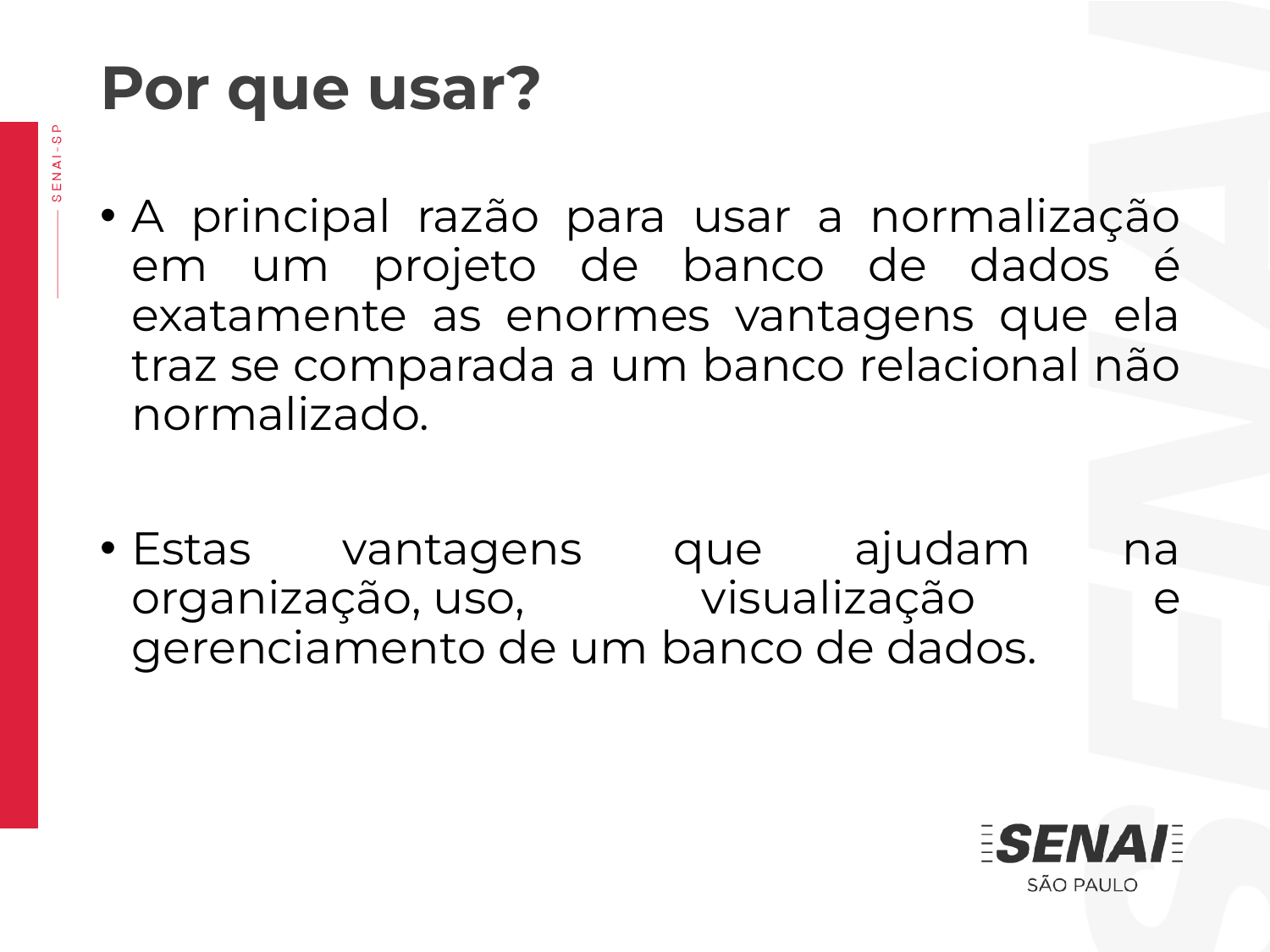

Por que usar?
A principal razão para usar a normalização em um projeto de banco de dados é exatamente as enormes vantagens que ela traz se comparada a um banco relacional não normalizado.

Estas vantagens que ajudam na organização, uso, visualização e gerenciamento de um banco de dados.